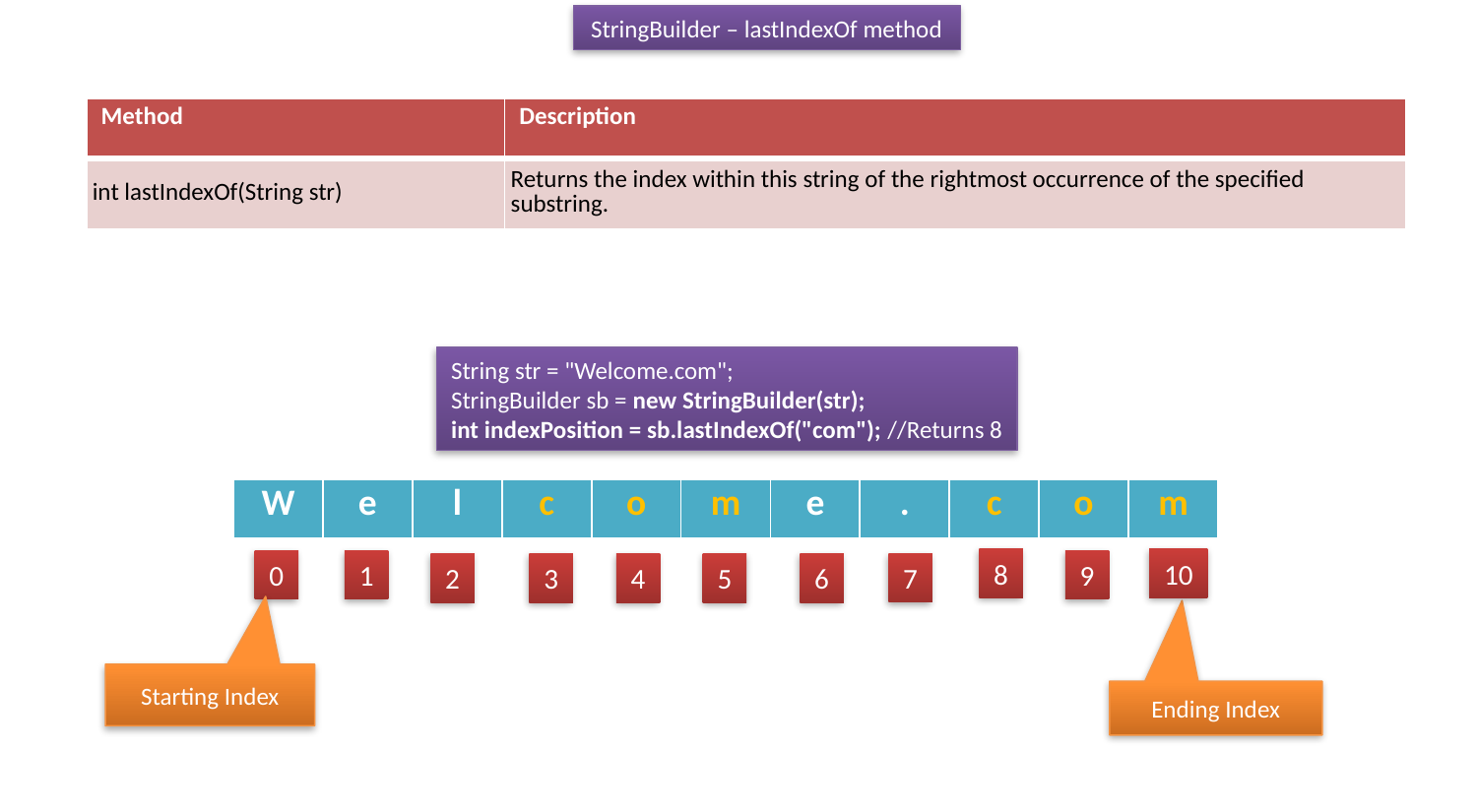

StringBuilder – lastIndexOf method
| Method | Description |
| --- | --- |
| int lastIndexOf(String str) | Returns the index within this string of the rightmost occurrence of the specified substring. |
String str = "Welcome.com";
StringBuilder sb = new StringBuilder(str);
int indexPosition = sb.lastIndexOf("com"); //Returns 8
| W | e | l | c | o | m | e | . | c | o | m |
| --- | --- | --- | --- | --- | --- | --- | --- | --- | --- | --- |
8
10
0
1
9
7
2
3
4
5
6
Starting Index
Ending Index